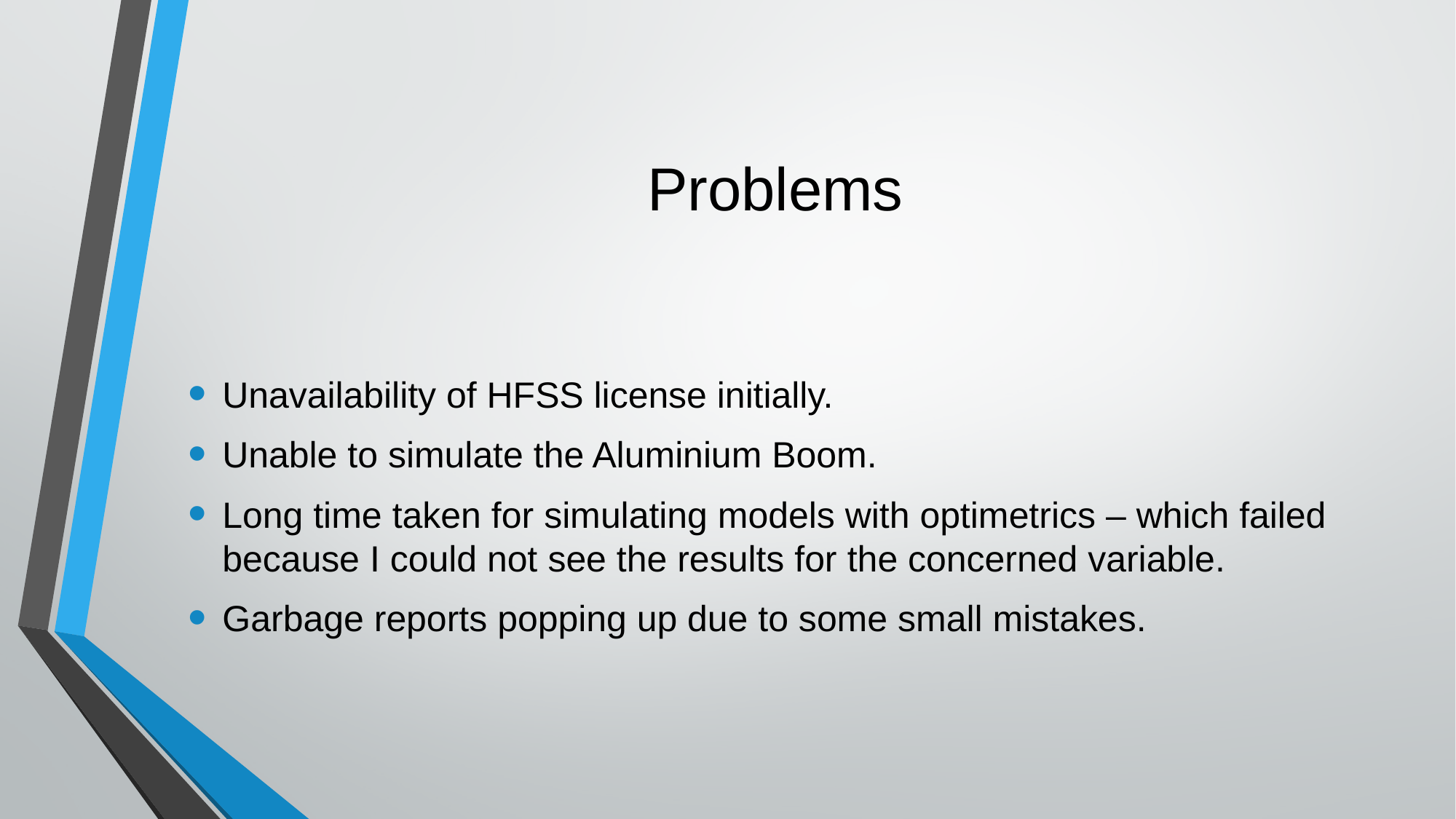

# Problems
Unavailability of HFSS license initially.
Unable to simulate the Aluminium Boom.
Long time taken for simulating models with optimetrics – which failed because I could not see the results for the concerned variable.
Garbage reports popping up due to some small mistakes.